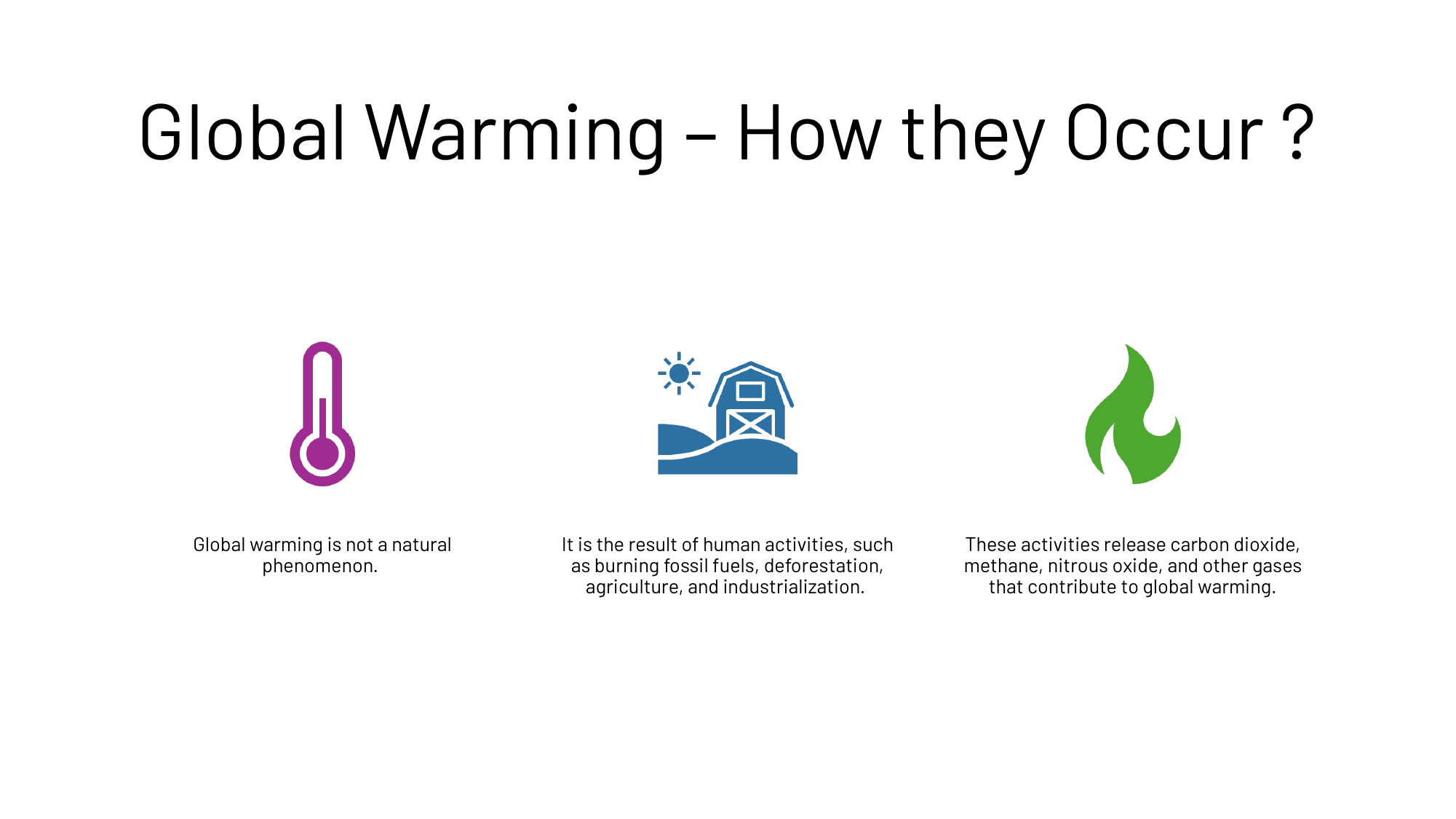

# Global Warming – How they Occur ?
Global warming is not a natural phenomenon.
It is the result of human activities, such as burning fossil fuels, deforestation, agriculture, and industrialization.
These activities release carbon dioxide, methane, nitrous oxide, and other gases that contribute to global warming.